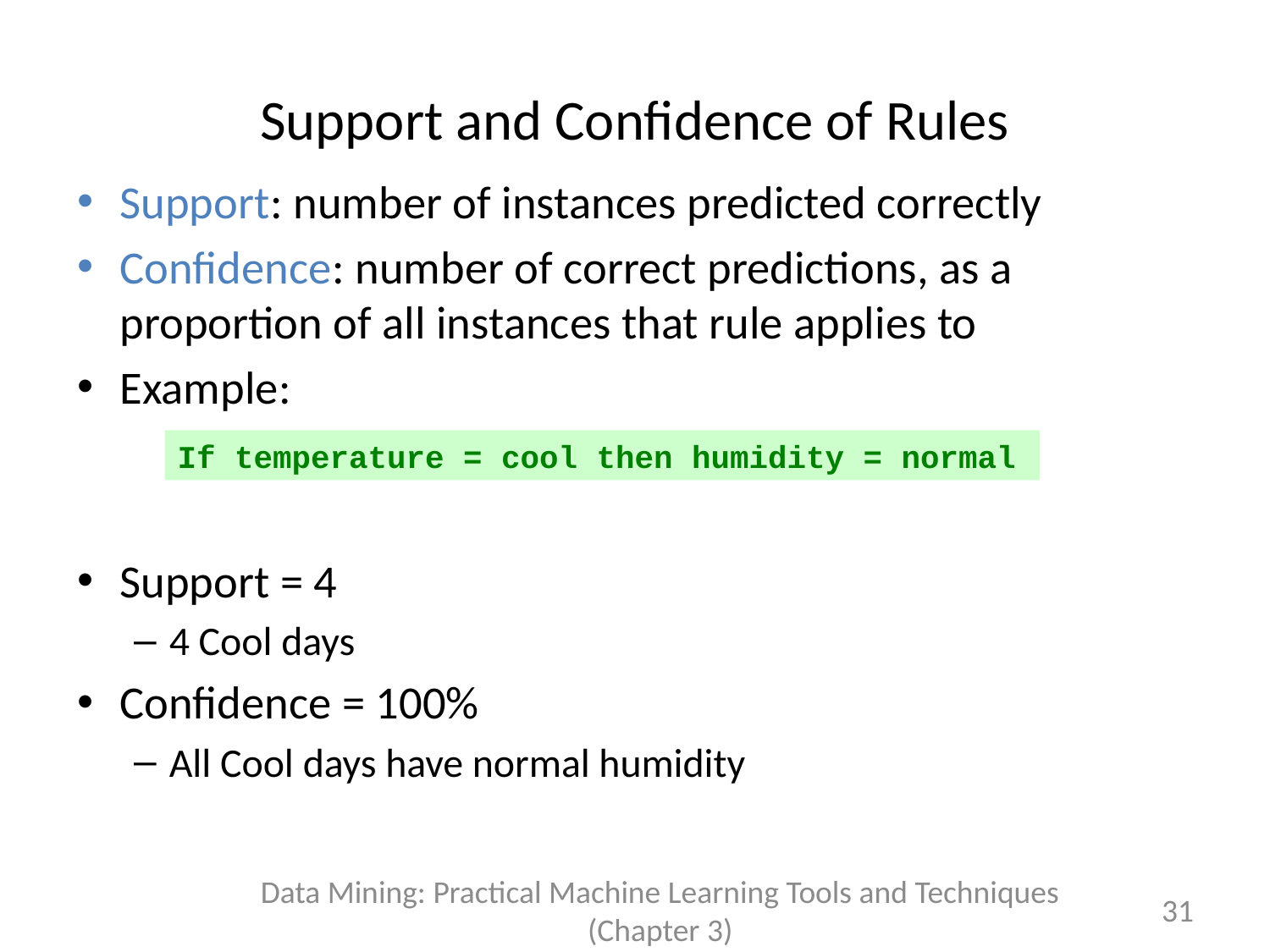

# Support and Confidence of Rules
Support: number of instances predicted correctly
Confidence: number of correct predictions, as a proportion of all instances that rule applies to
Example:

Support = 4
4 Cool days
Confidence = 100%
All Cool days have normal humidity

If temperature = cool then humidity = normal

Data Mining: Practical Machine Learning Tools and Techniques (Chapter 3)
31